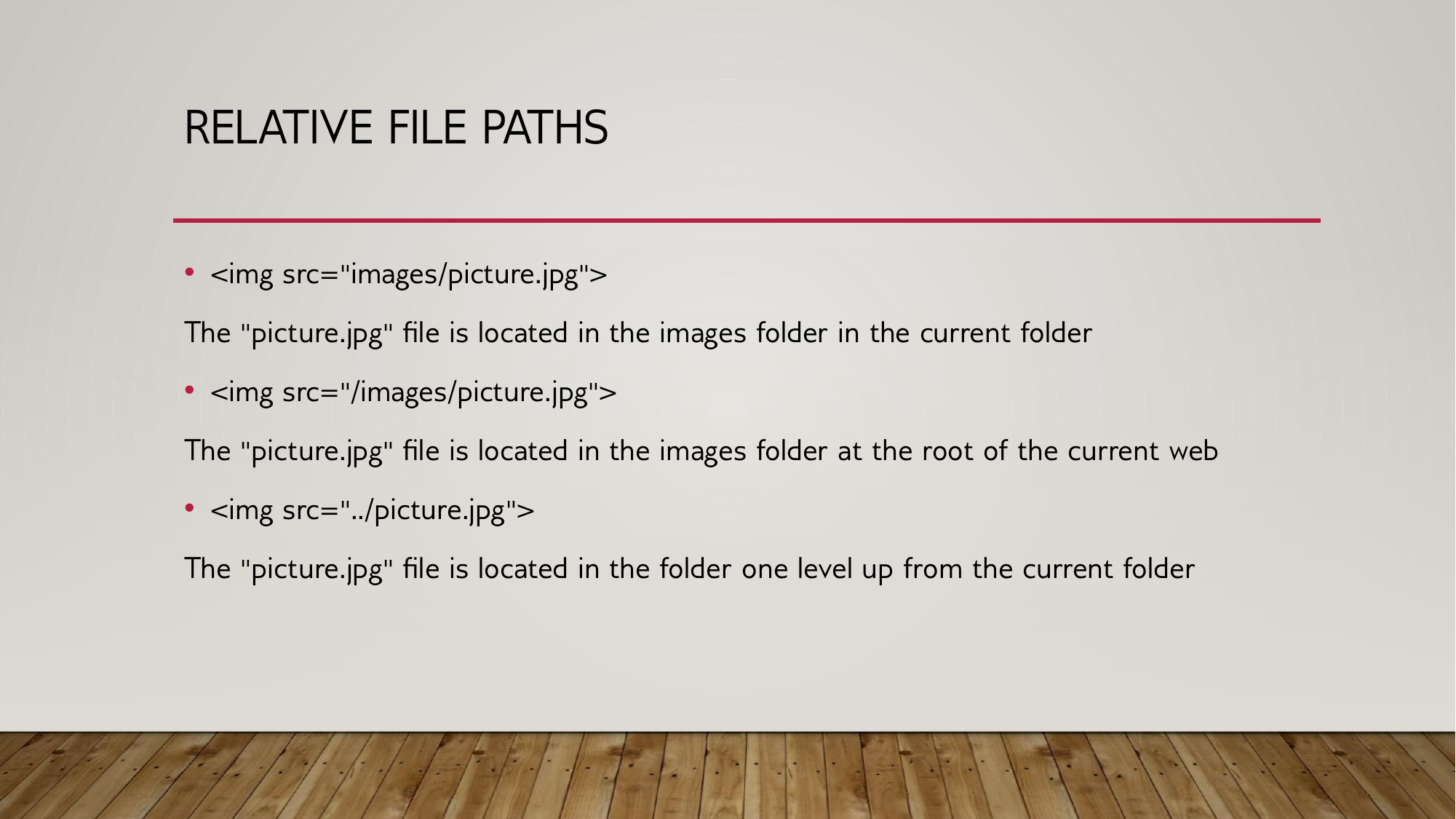

# RELATIVE FILE PATHS
<img src="images/picture.jpg">
The "picture.jpg" file is located in the images folder in the current folder
<img src="/images/picture.jpg">
The "picture.jpg" file is located in the images folder at the root of the current web
<img src="../picture.jpg">
The "picture.jpg" file is located in the folder one level up from the current folder